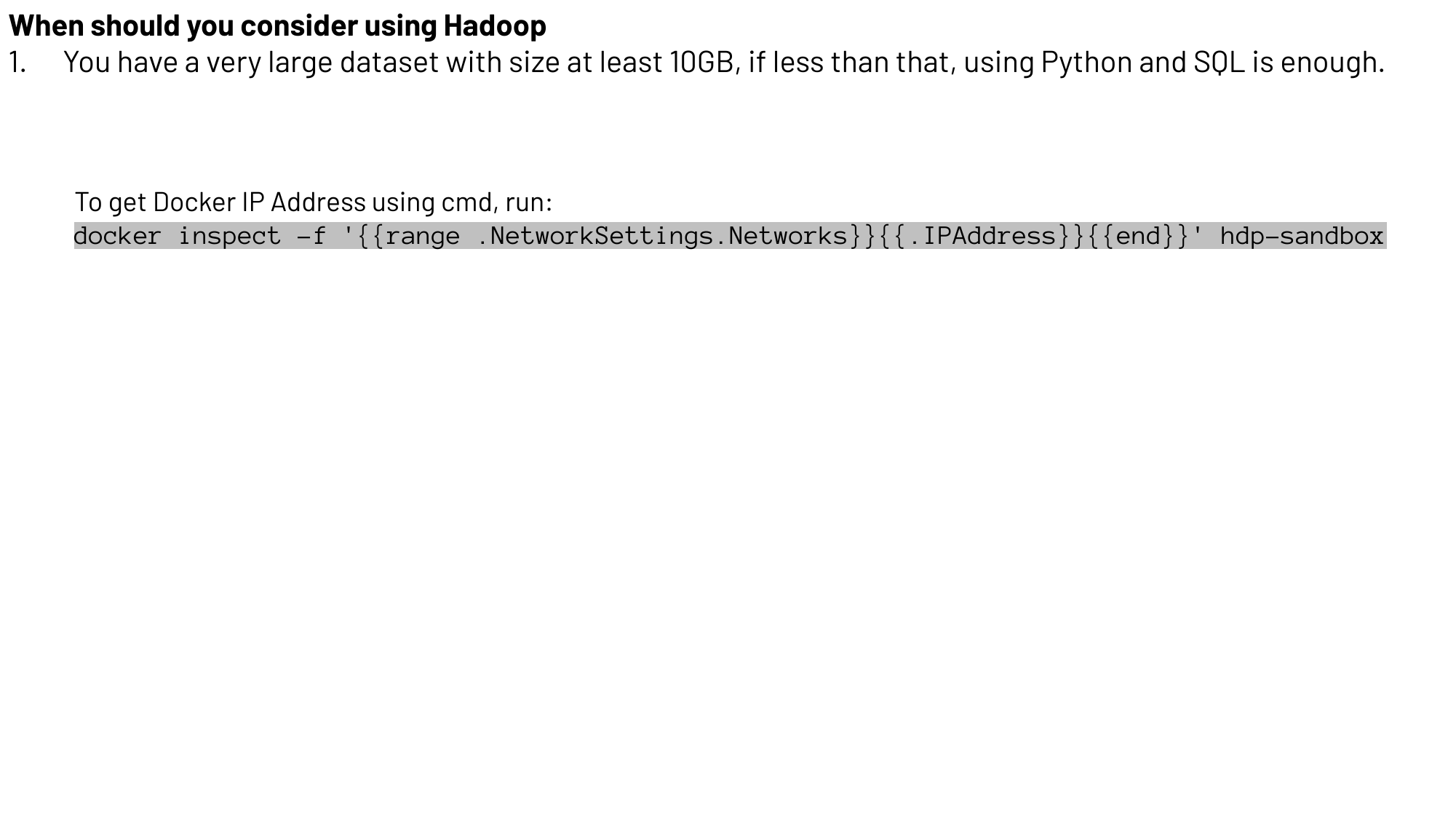

When should you consider using Hadoop
You have a very large dataset with size at least 10GB, if less than that, using Python and SQL is enough.

To get Docker IP Address using cmd, run:
docker inspect -f '{{range .NetworkSettings.Networks}}{{.IPAddress}}{{end}}' hdp-sandbox